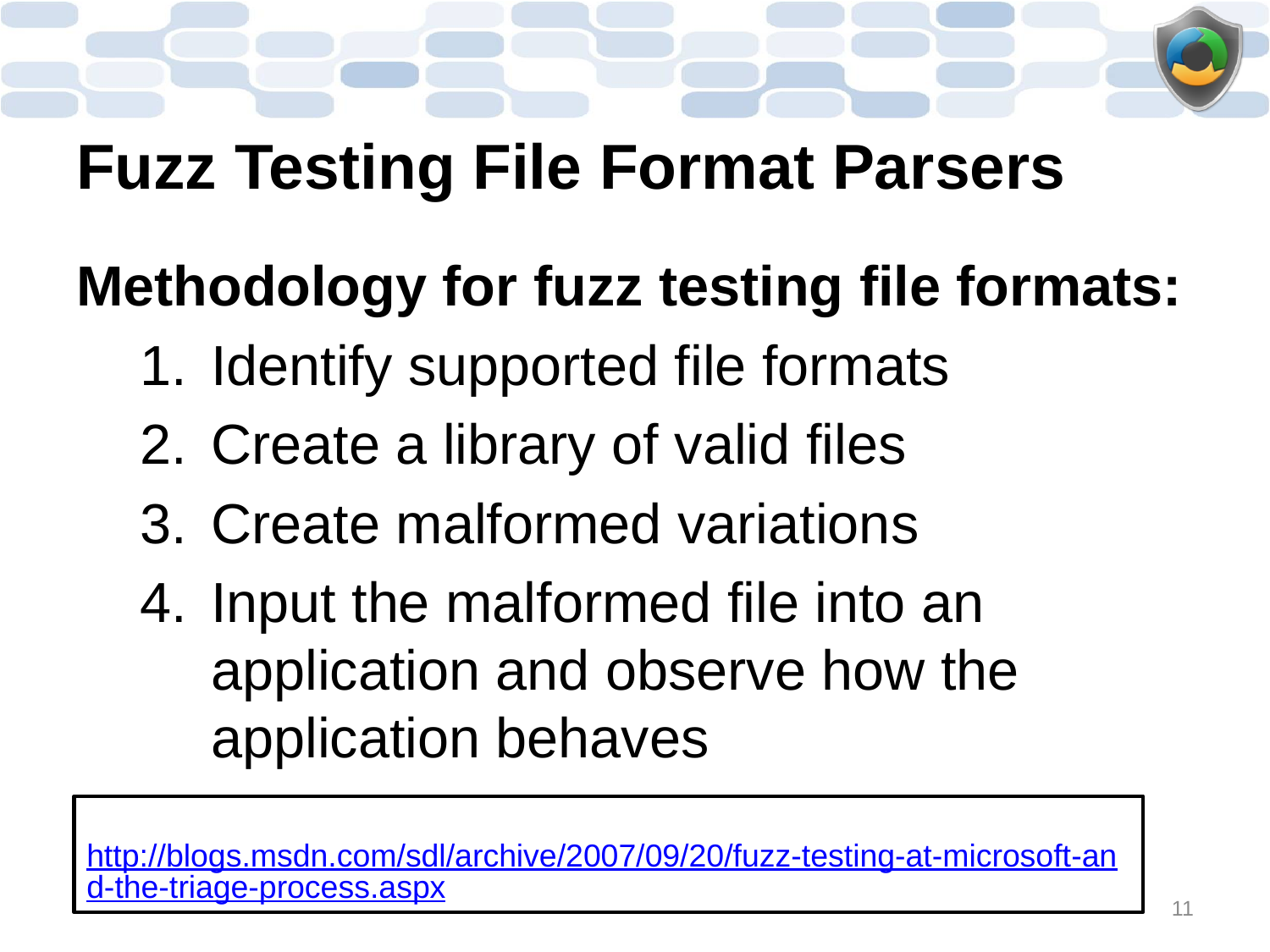

# Fuzz Testing File Format Parsers
Methodology for fuzz testing file formats:
Identify supported file formats
Create a library of valid files
Create malformed variations
Input the malformed file into an application and observe how the application behaves
http://blogs.msdn.com/sdl/archive/2007/09/20/fuzz-testing-at-microsoft-and-the-triage-process.aspx
11